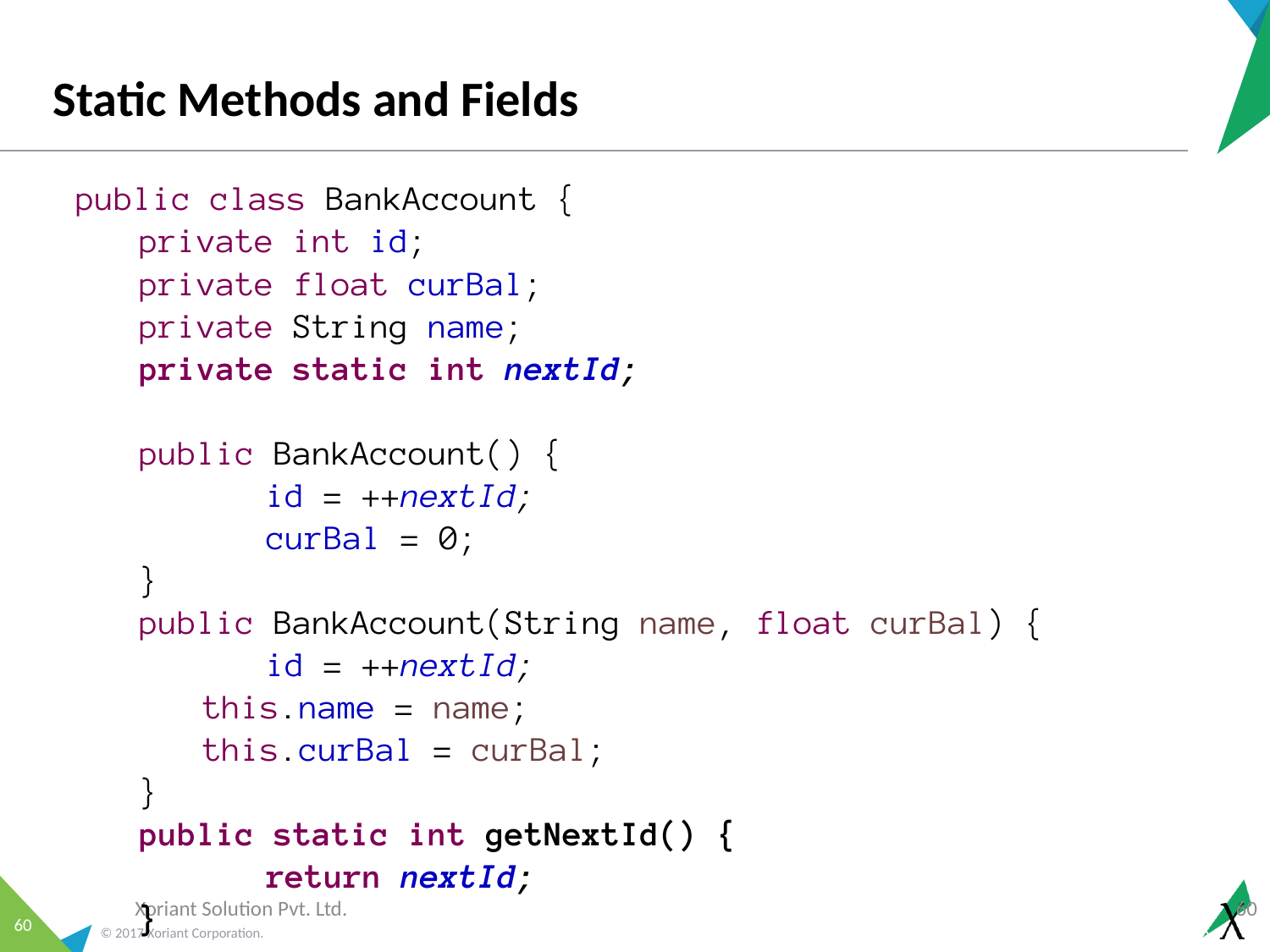

# Static Methods and Fields
public class BankAccount {
private int id;
private float curBal;
private String name;
private static int nextId;

public BankAccount() {
	id = ++nextId;
	curBal = 0;
}
public BankAccount(String name, float curBal) {
	id = ++nextId;
this.name = name;
this.curBal = curBal;
}
public static int getNextId() {
	return nextId;
}
Xoriant Solution Pvt. Ltd.
60